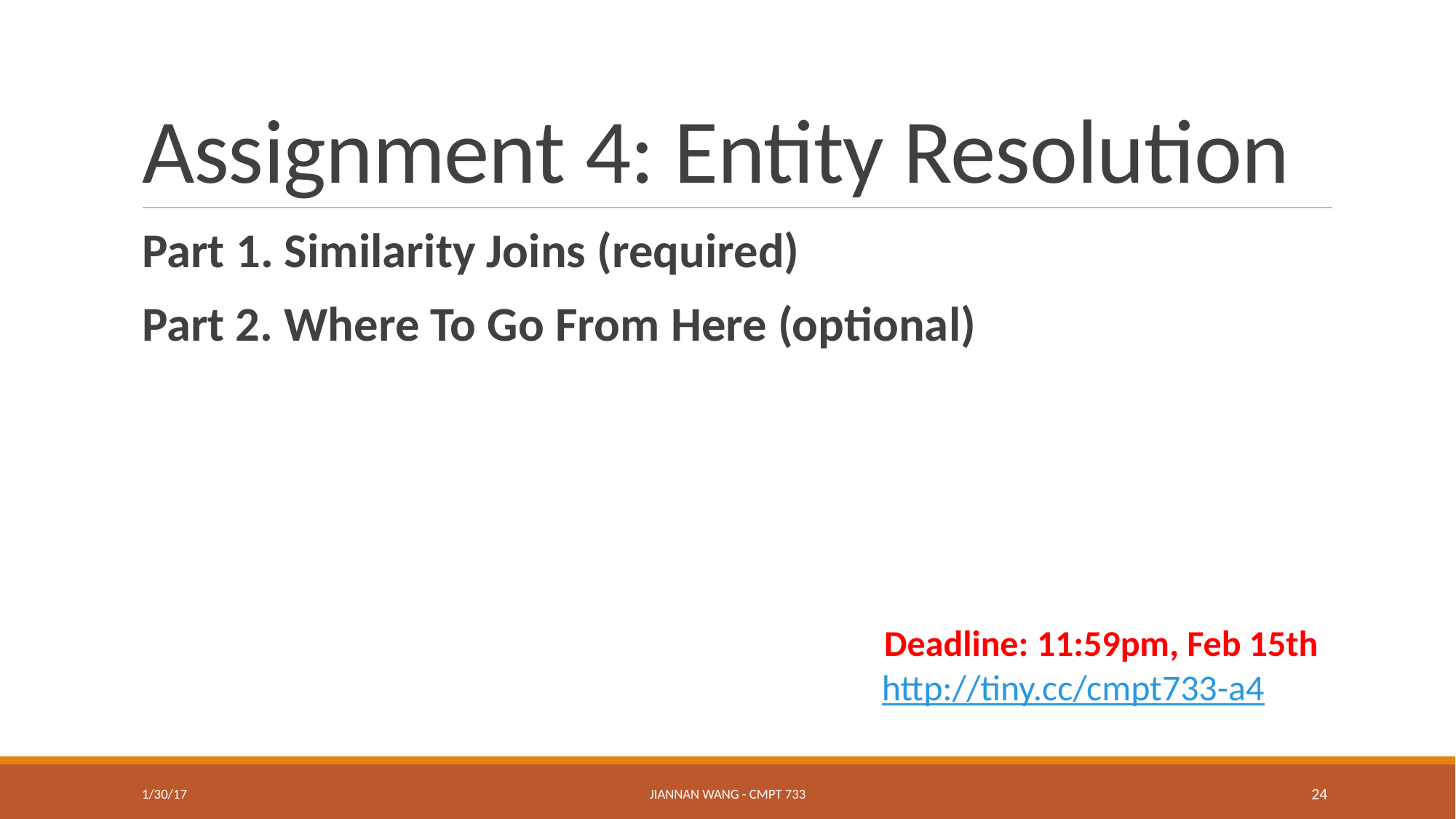

# Assignment 4: Entity Resolution
Part 1. Similarity Joins (required)
Part 2. Where To Go From Here (optional)
Deadline: 11:59pm, Feb 15th
http://tiny.cc/cmpt733-a4
1/30/17
Jiannan Wang - CMPT 733
24